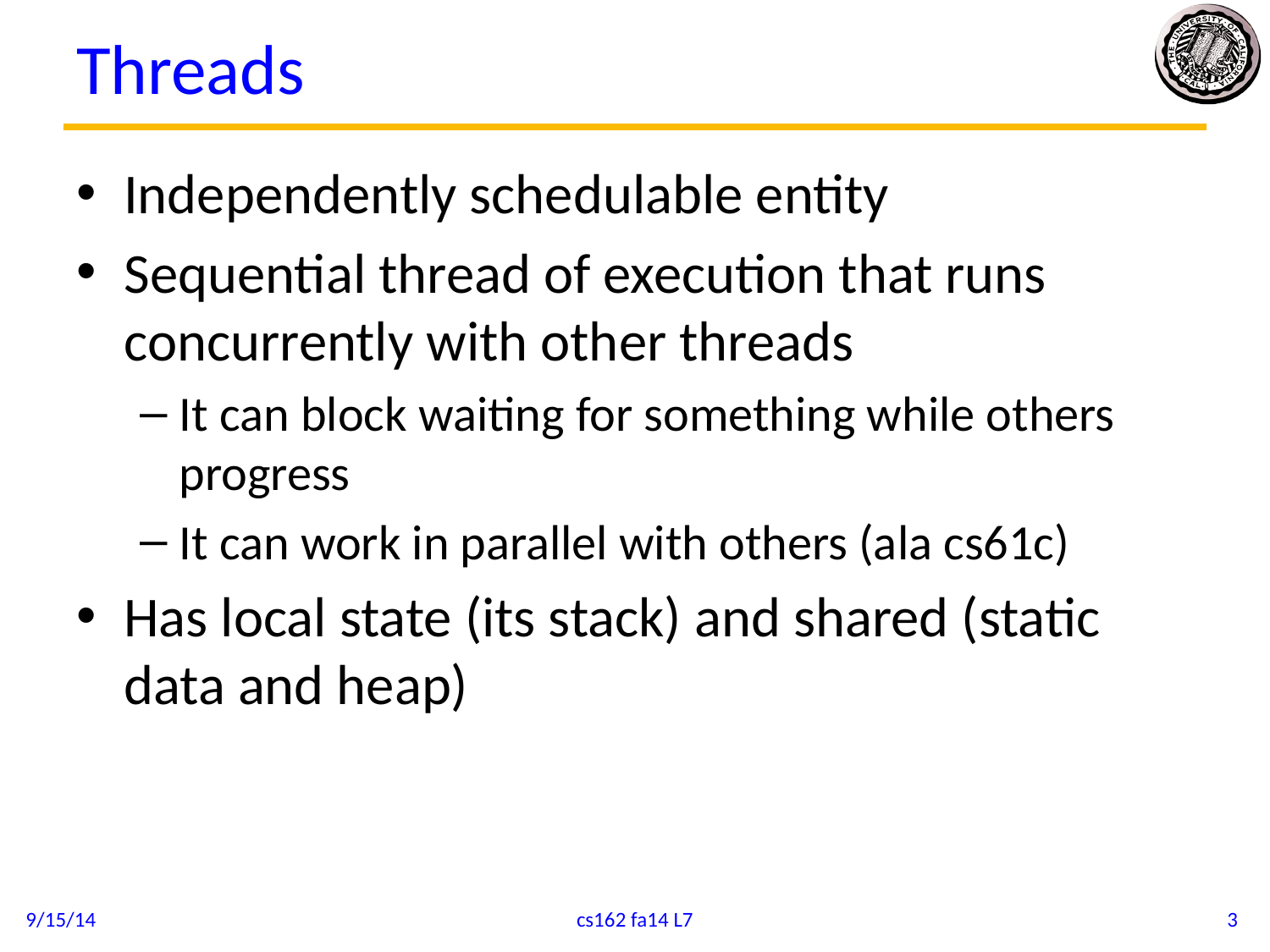

# Threads
Independently schedulable entity
Sequential thread of execution that runs concurrently with other threads
It can block waiting for something while others progress
It can work in parallel with others (ala cs61c)
Has local state (its stack) and shared (static data and heap)
9/15/14
cs162 fa14 L7
3